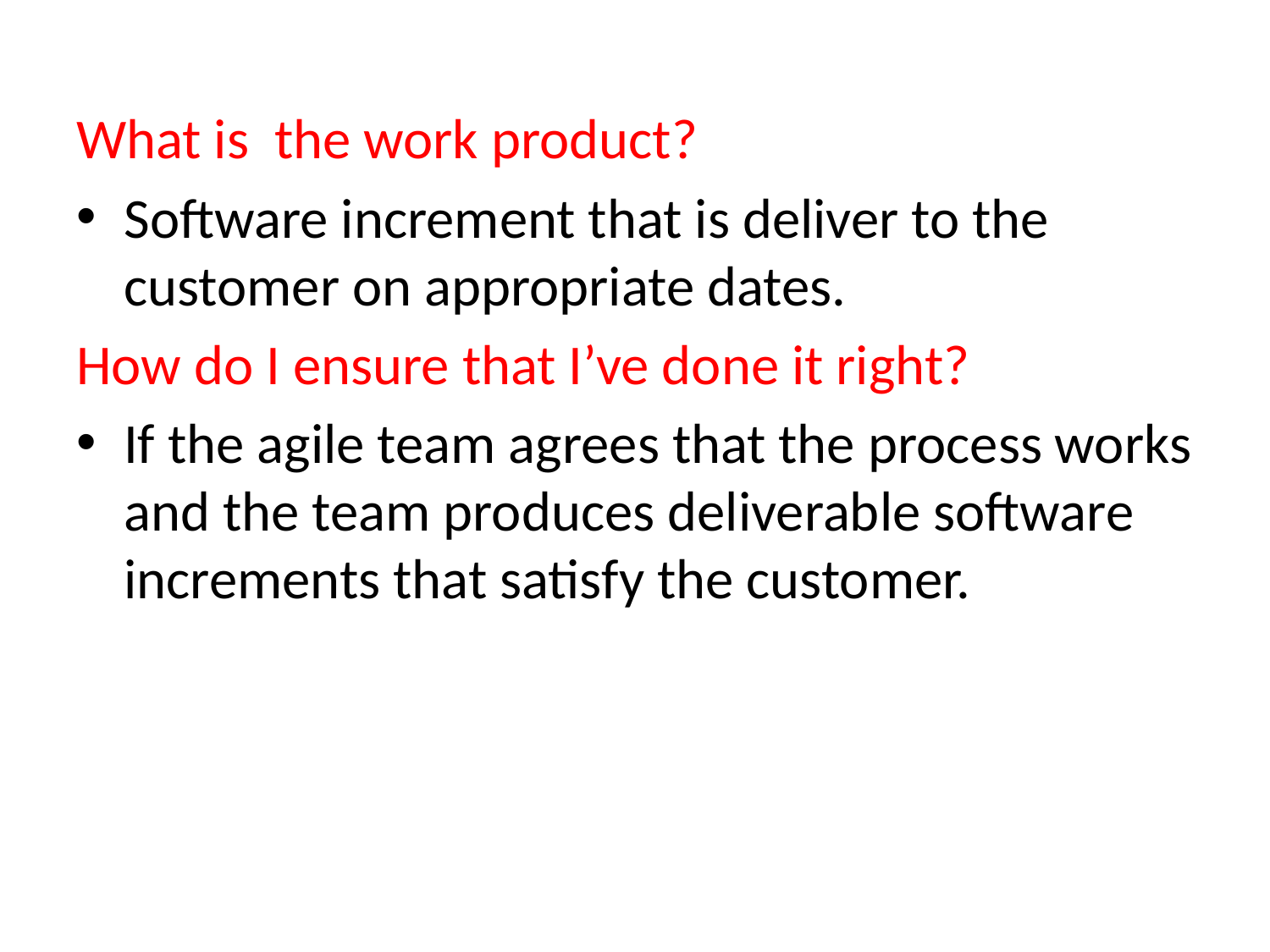

What is  the work product?
Software increment that is deliver to the customer on appropriate dates.
How do I ensure that I’ve done it right?
If the agile team agrees that the process works and the team produces deliverable software increments that satisfy the customer.